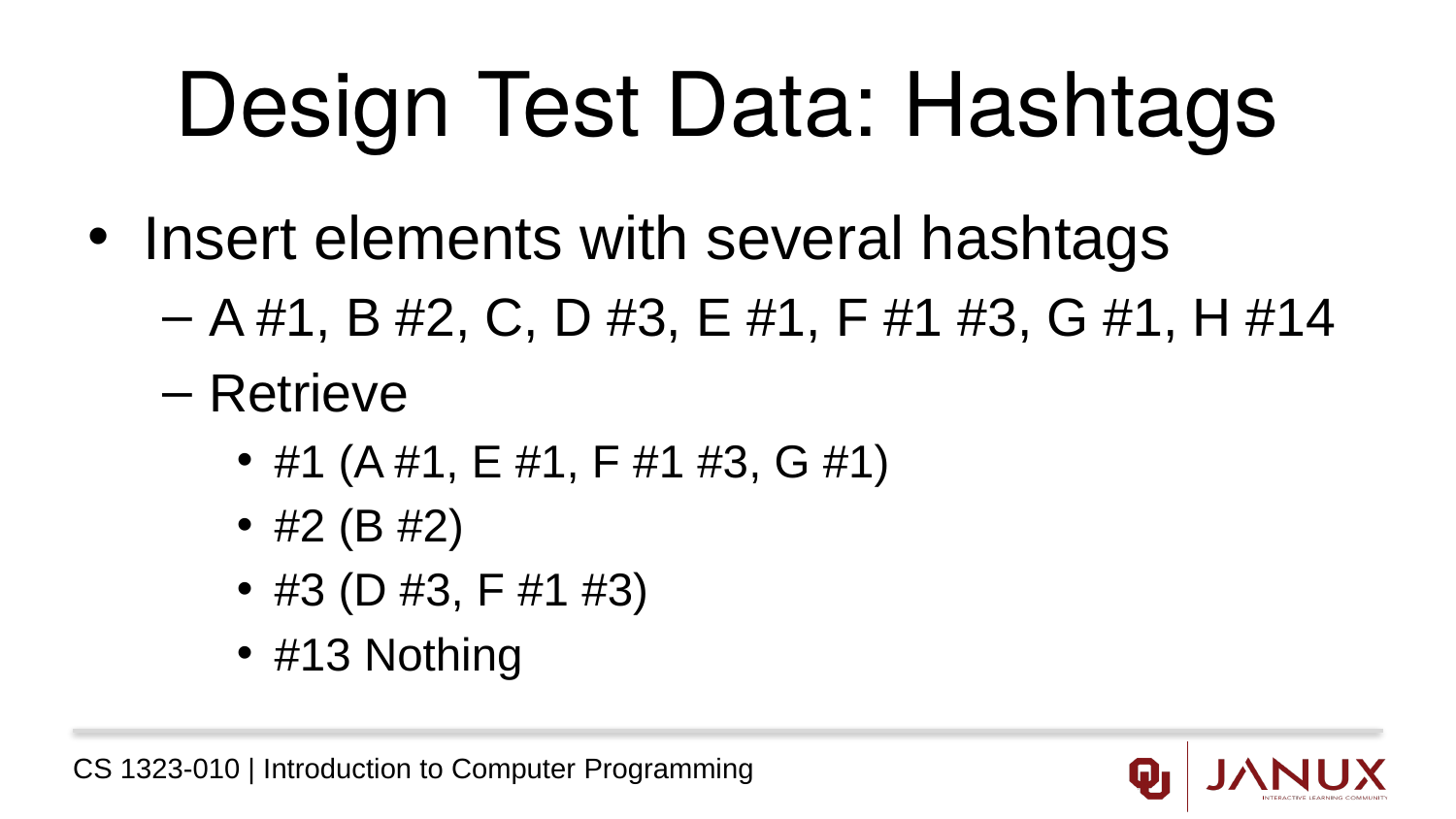

# Design Test Data: Hashtags
Insert elements with several hashtags
A #1, B #2, C, D #3, E #1, F #1 #3, G #1, H #14
Retrieve
#1 (A #1, E #1, F #1 #3, G #1)
#2 (B #2)
#3 (D #3, F #1 #3)
#13 Nothing